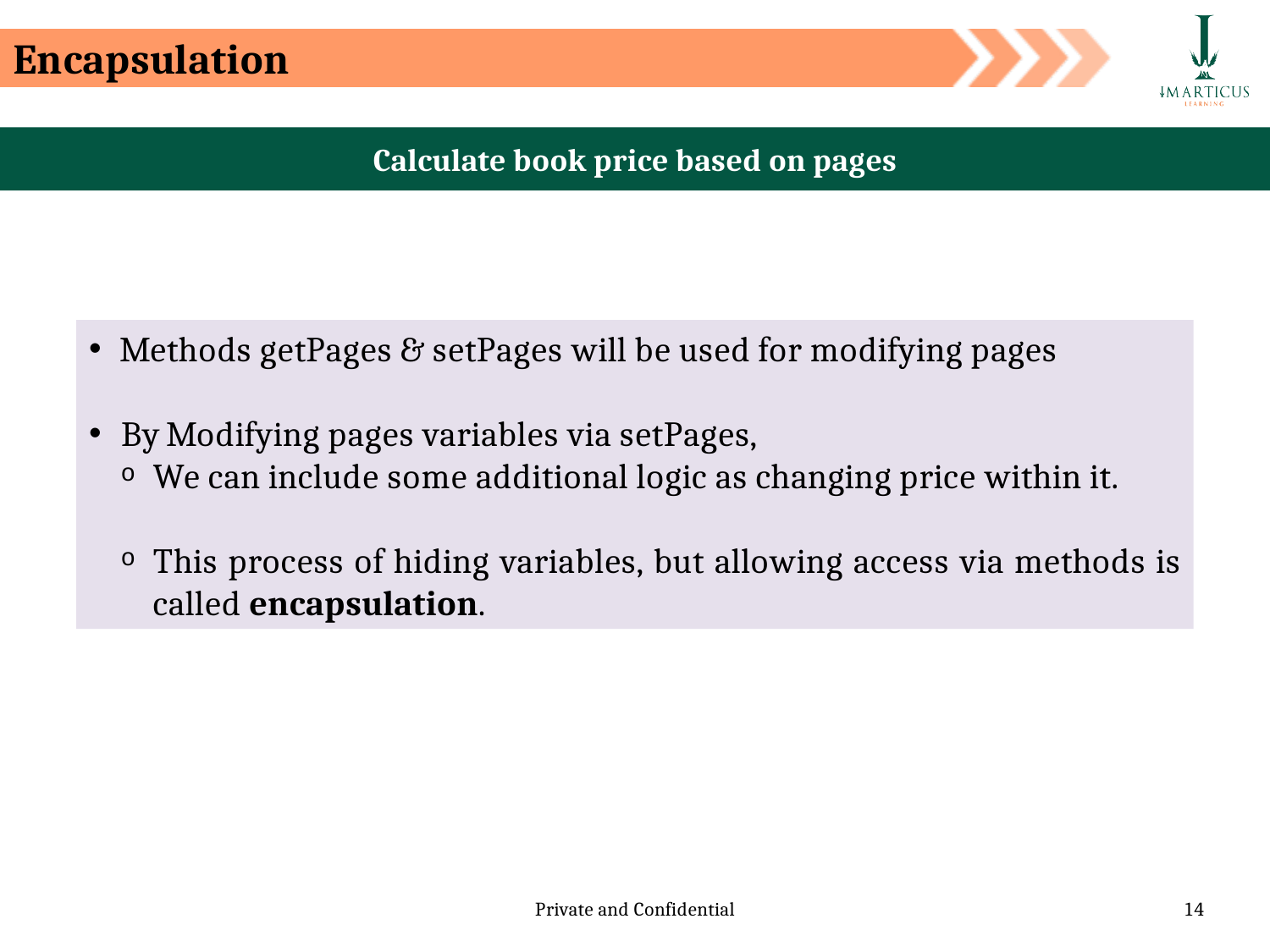

Encapsulation
Calculate book price based on pages
Methods getPages & setPages will be used for modifying pages

By Modifying pages variables via setPages,
We can include some additional logic as changing price within it.

This process of hiding variables, but allowing access via methods is called encapsulation.